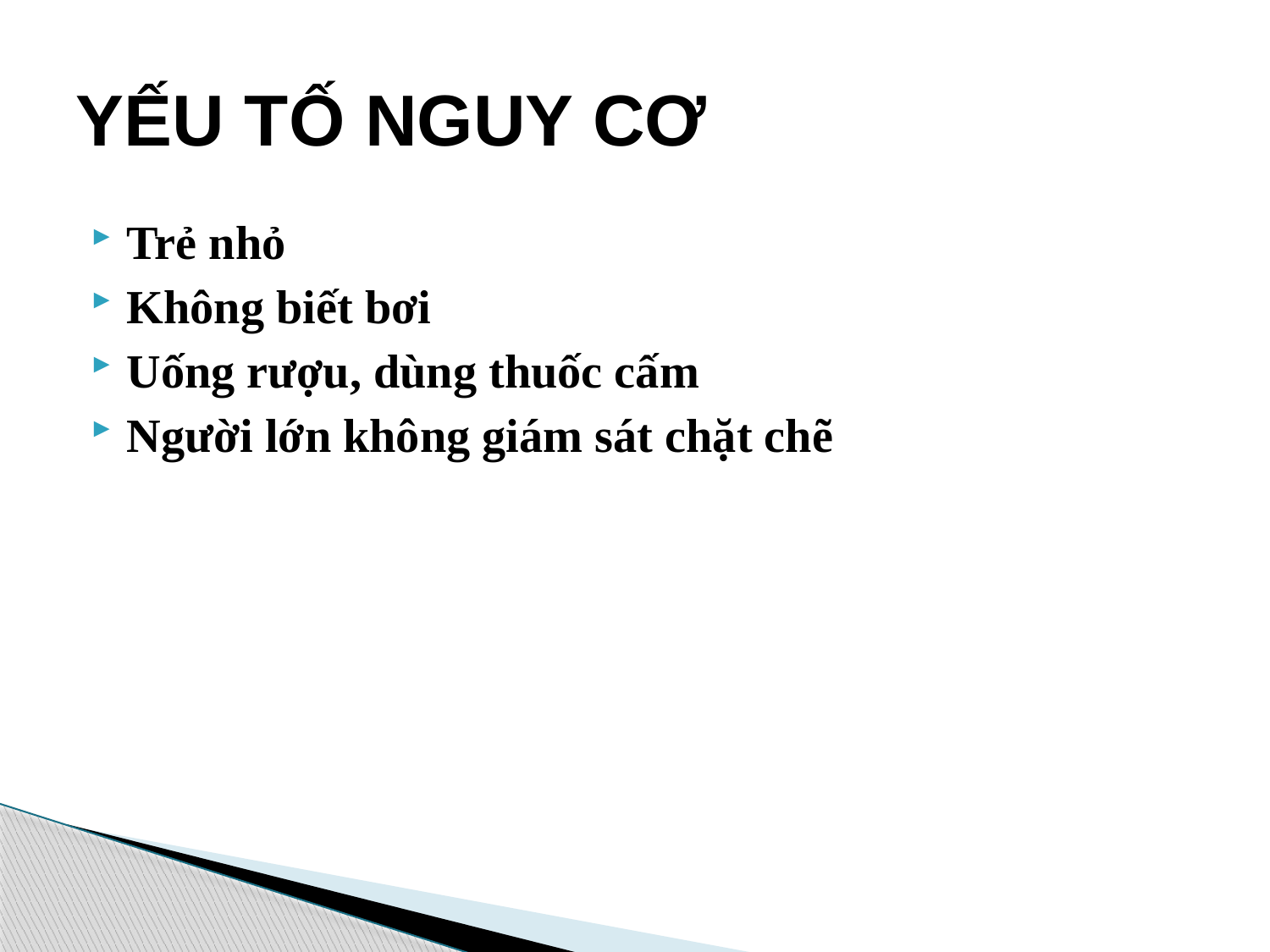

# YẾU TỐ NGUY CƠ
Trẻ nhỏ
Không biết bơi
Uống rượu, dùng thuốc cấm
Người lớn không giám sát chặt chẽ